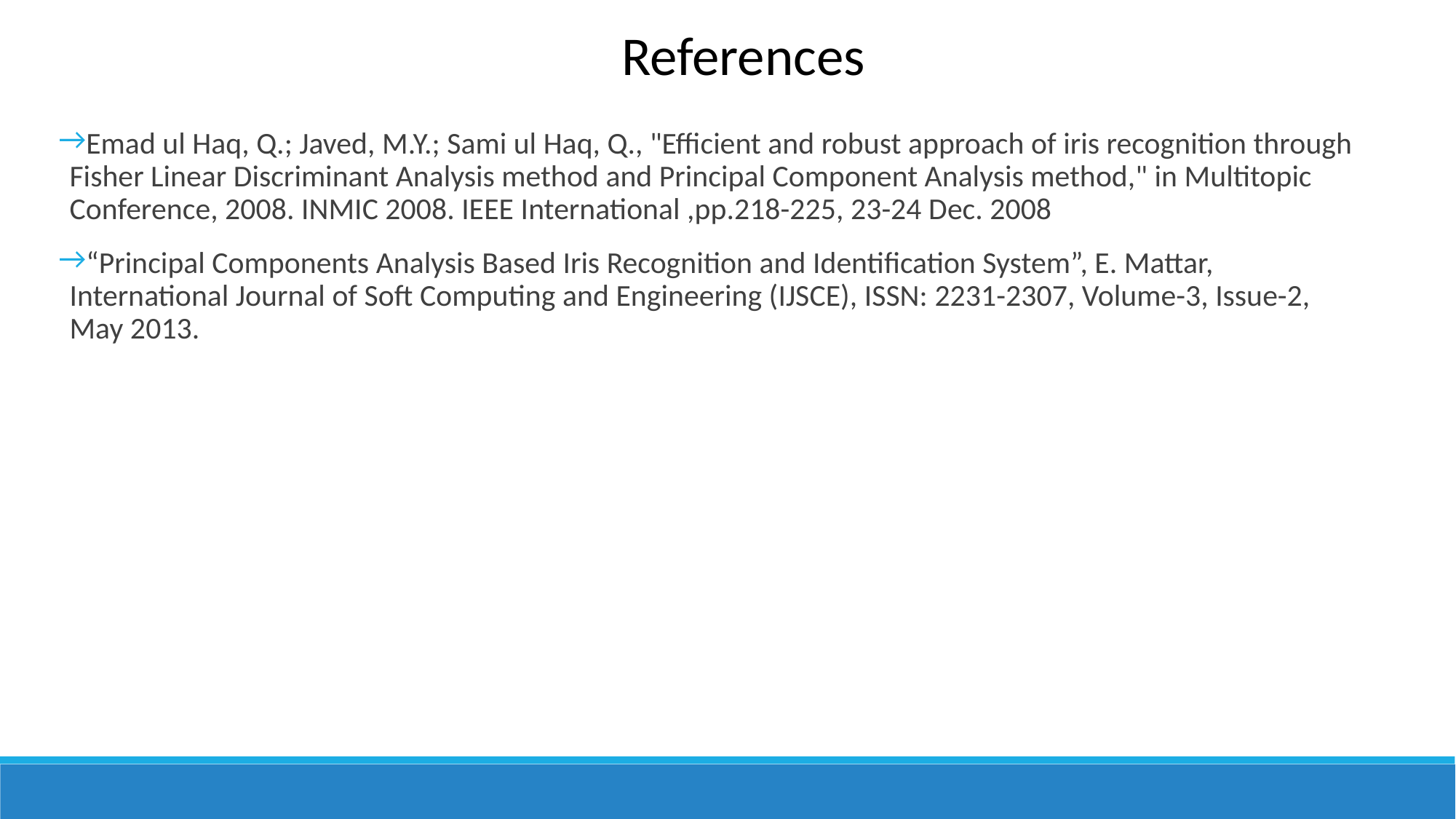

References
Emad ul Haq, Q.; Javed, M.Y.; Sami ul Haq, Q., "Efficient and robust approach of iris recognition through Fisher Linear Discriminant Analysis method and Principal Component Analysis method," in Multitopic Conference, 2008. INMIC 2008. IEEE International ,pp.218-225, 23-24 Dec. 2008
“Principal Components Analysis Based Iris Recognition and Identification System”, E. Mattar, International Journal of Soft Computing and Engineering (IJSCE), ISSN: 2231-2307, Volume-3, Issue-2, May 2013.